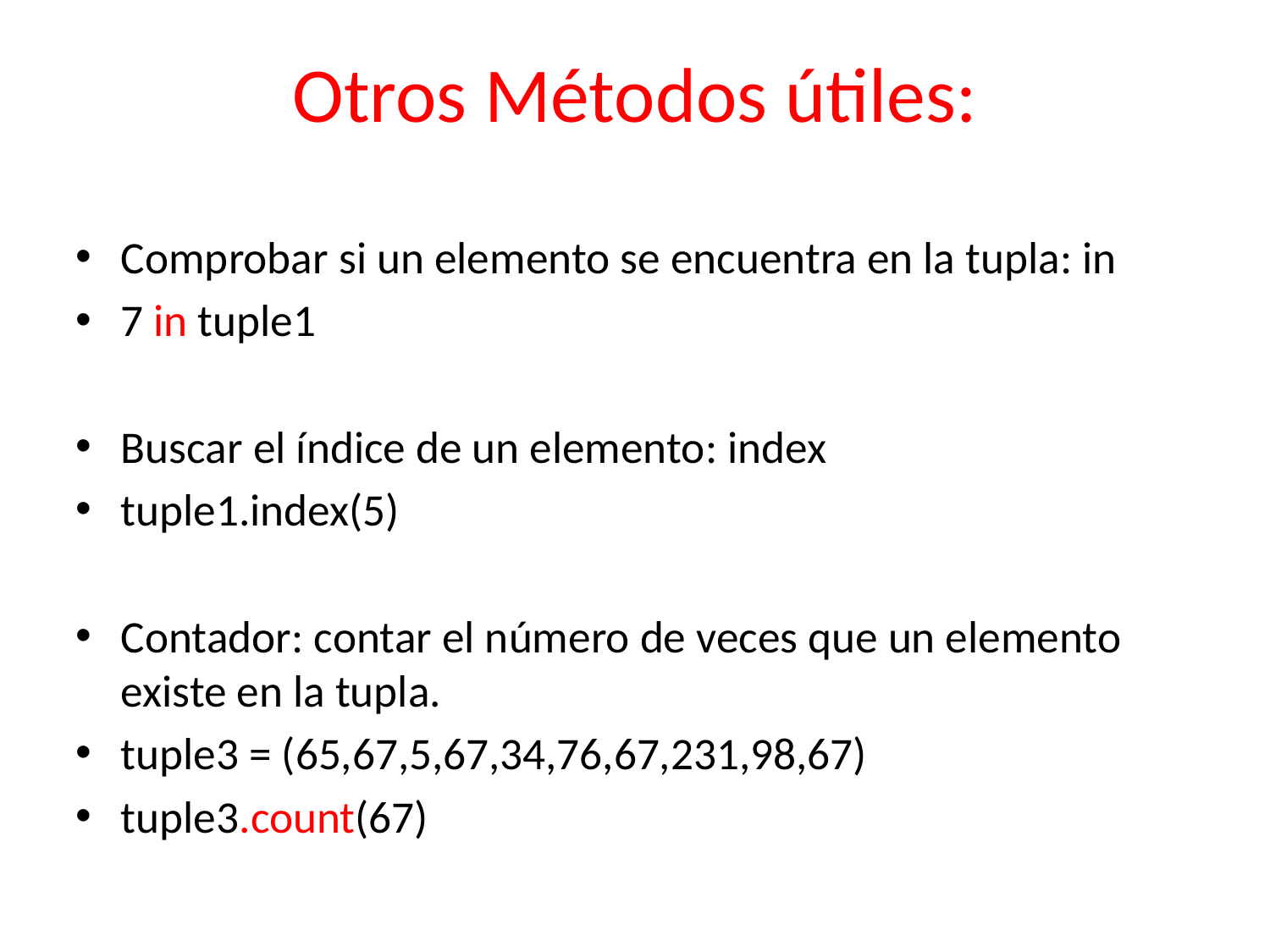

# Otros Métodos útiles:
Comprobar si un elemento se encuentra en la tupla: in
7 in tuple1

Buscar el índice de un elemento: index
tuple1.index(5)

Contador: contar el número de veces que un elemento existe en la tupla.
tuple3 = (65,67,5,67,34,76,67,231,98,67)
tuple3.count(67)